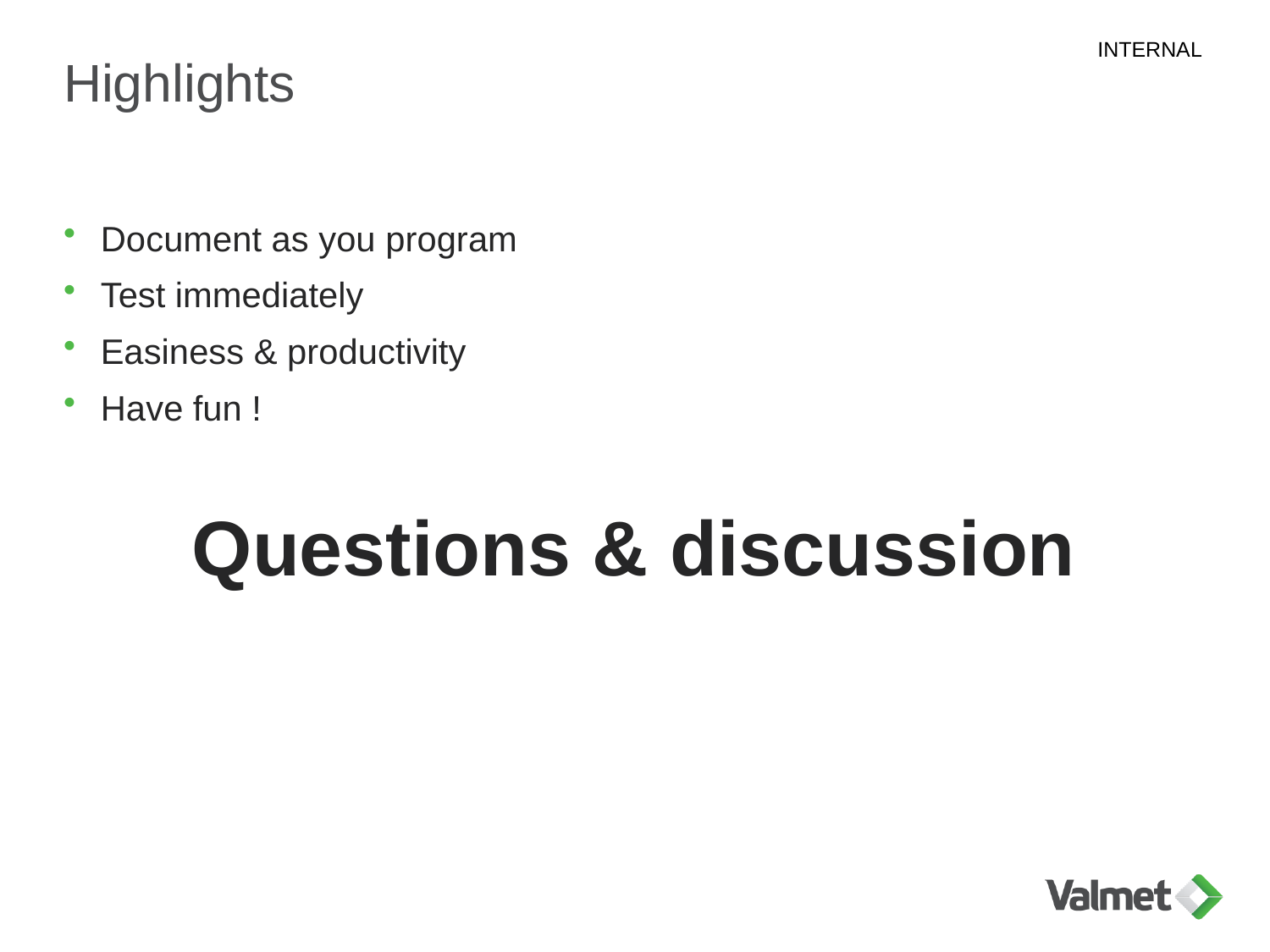

# Highlights

Document as you program
Test immediately
Easiness & productivity
Have fun !

Questions & discussion